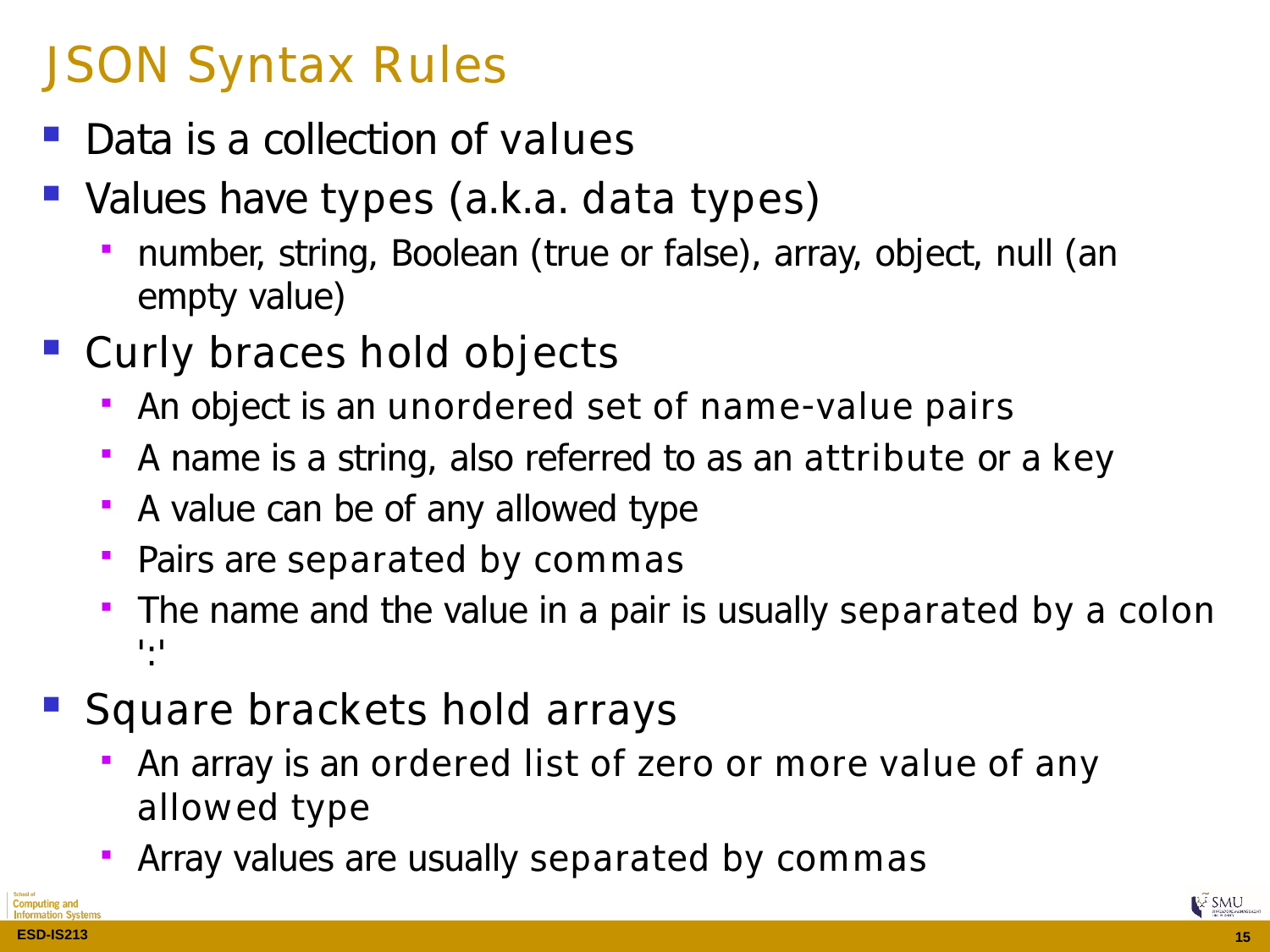

# JSON Syntax Rules
Data is a collection of values
Values have types (a.k.a. data types)
number, string, Boolean (true or false), array, object, null (an empty value)
Curly braces hold objects
An object is an unordered set of name-value pairs
A name is a string, also referred to as an attribute or a key
A value can be of any allowed type
Pairs are separated by commas
The name and the value in a pair is usually separated by a colon ':'
Square brackets hold arrays
An array is an ordered list of zero or more value of any allowed type
Array values are usually separated by commas

15